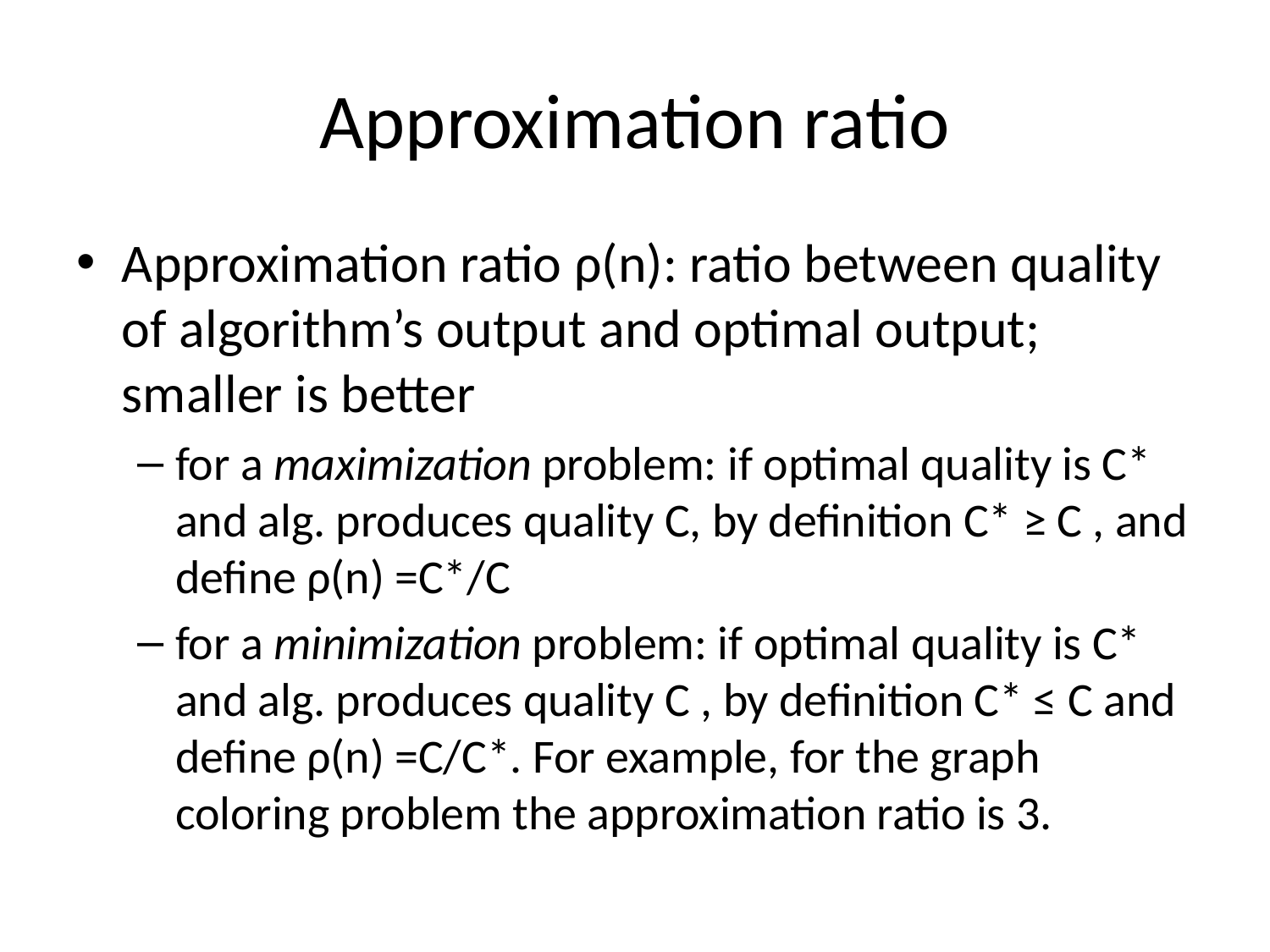

# Approximation ratio
Approximation ratio ρ(n): ratio between quality of algorithm’s output and optimal output; smaller is better
for a maximization problem: if optimal quality is C* and alg. produces quality C, by definition C* ≥ C , and define ρ(n) =C*/C
for a minimization problem: if optimal quality is C* and alg. produces quality C , by definition C* ≤ C and define ρ(n) =C/C*. For example, for the graph coloring problem the approximation ratio is 3.